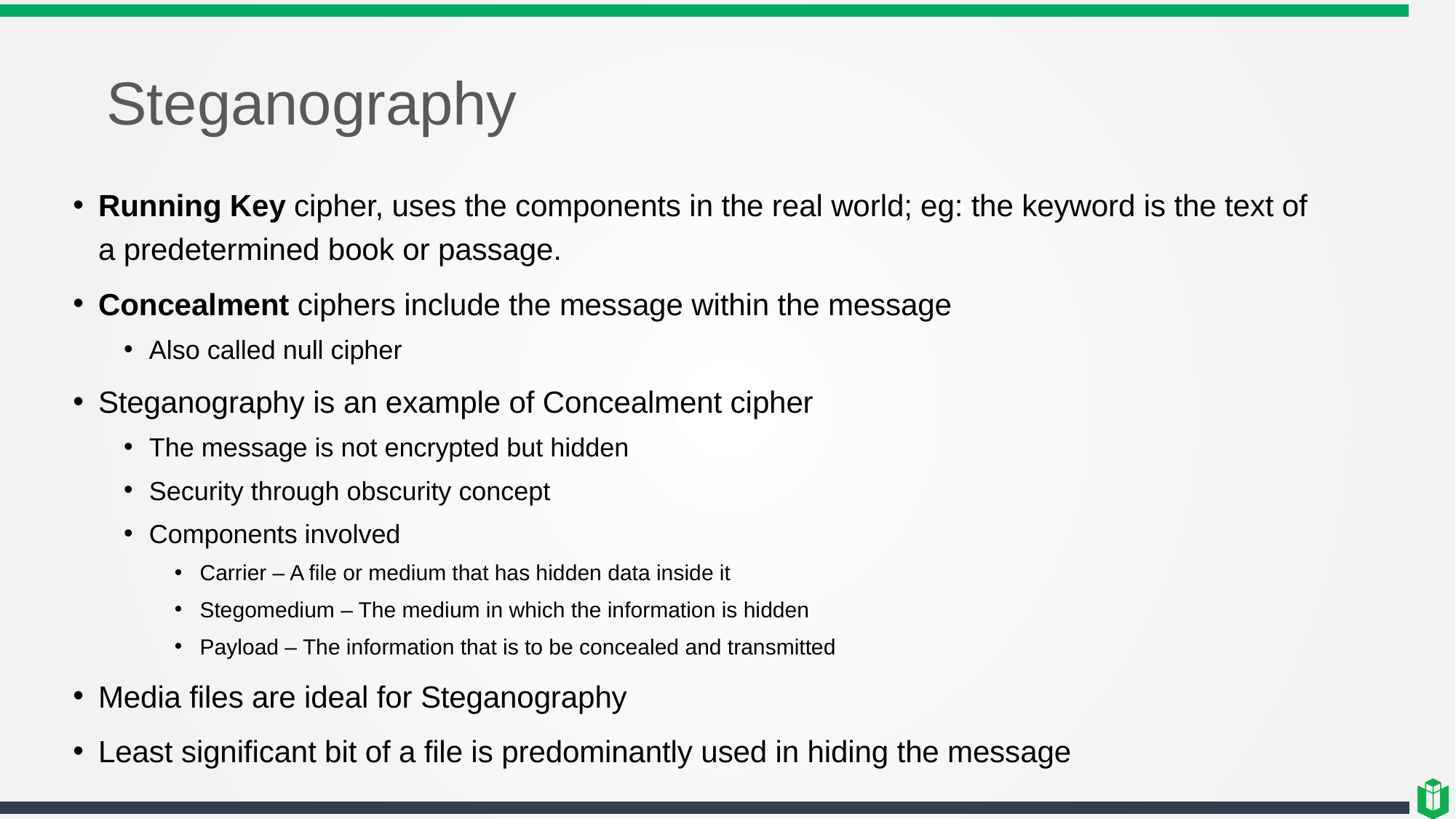

# Steganography
Running Key cipher, uses the components in the real world; eg: the keyword is the text of a predetermined book or passage.
Concealment ciphers include the message within the message
Also called null cipher
Steganography is an example of Concealment cipher
The message is not encrypted but hidden
Security through obscurity concept
Components involved
Carrier – A file or medium that has hidden data inside it
Stegomedium – The medium in which the information is hidden
Payload – The information that is to be concealed and transmitted
Media files are ideal for Steganography
Least significant bit of a file is predominantly used in hiding the message